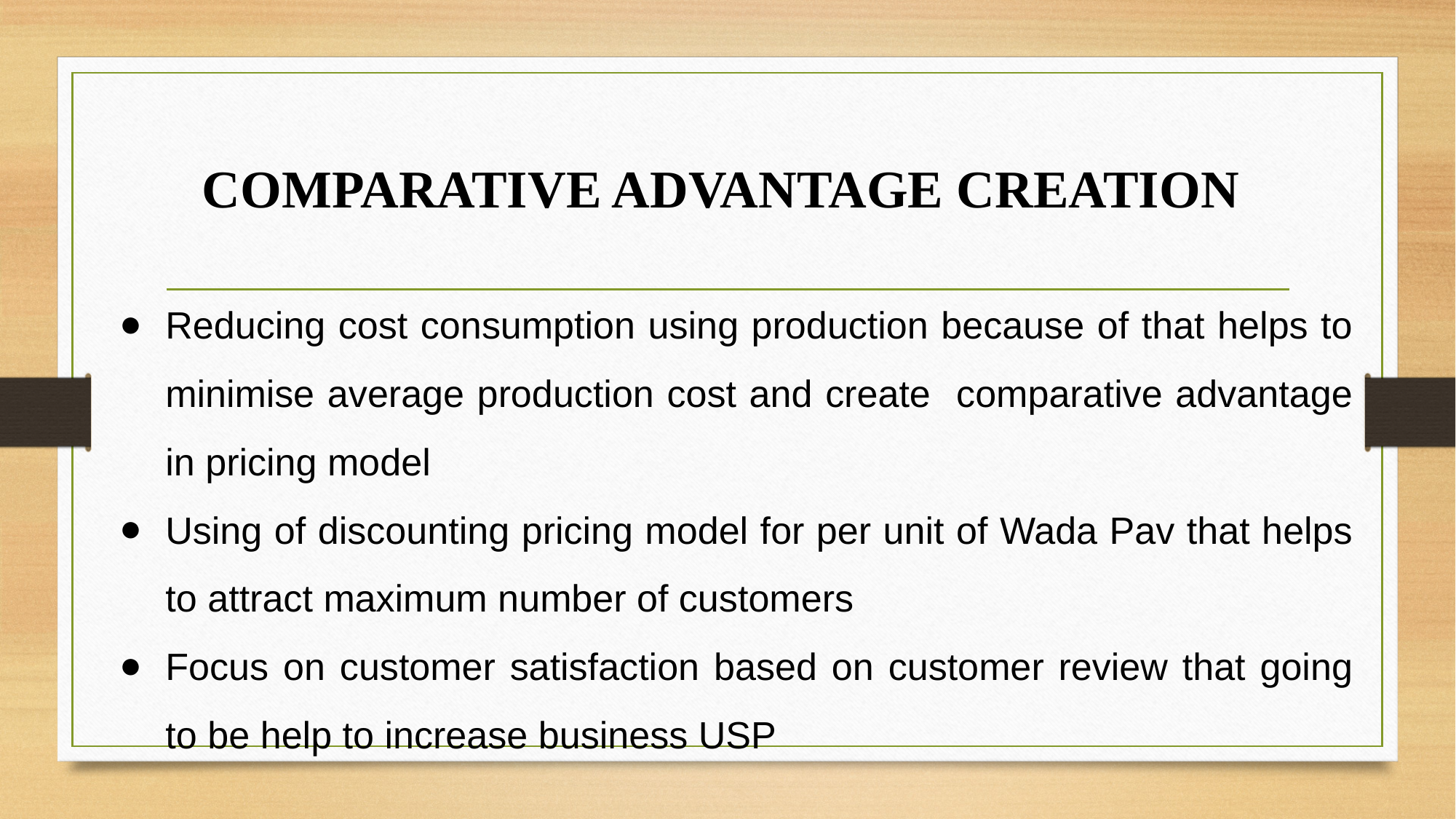

# COMPARATIVE ADVANTAGE CREATION
Reducing cost consumption using production because of that helps to minimise average production cost and create  comparative advantage in pricing model
Using of discounting pricing model for per unit of Wada Pav that helps to attract maximum number of customers
Focus on customer satisfaction based on customer review that going to be help to increase business USP